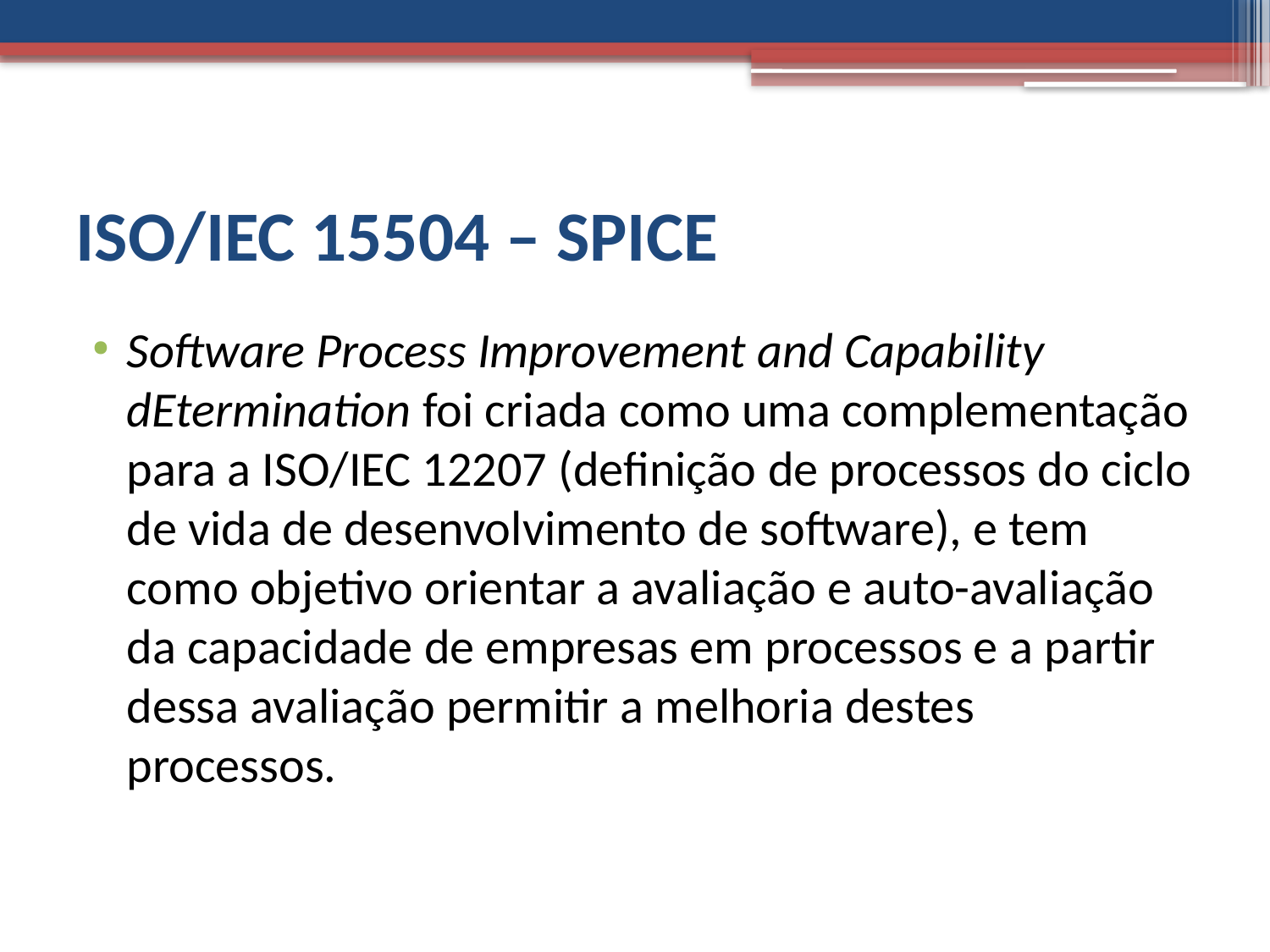

# ISO/IEC 15504 – SPICE
Software Process Improvement and Capability dEtermination foi criada como uma complementação para a ISO/IEC 12207 (definição de processos do ciclo de vida de desenvolvimento de software), e tem como objetivo orientar a avaliação e auto-avaliação da capacidade de empresas em processos e a partir dessa avaliação permitir a melhoria destes processos.